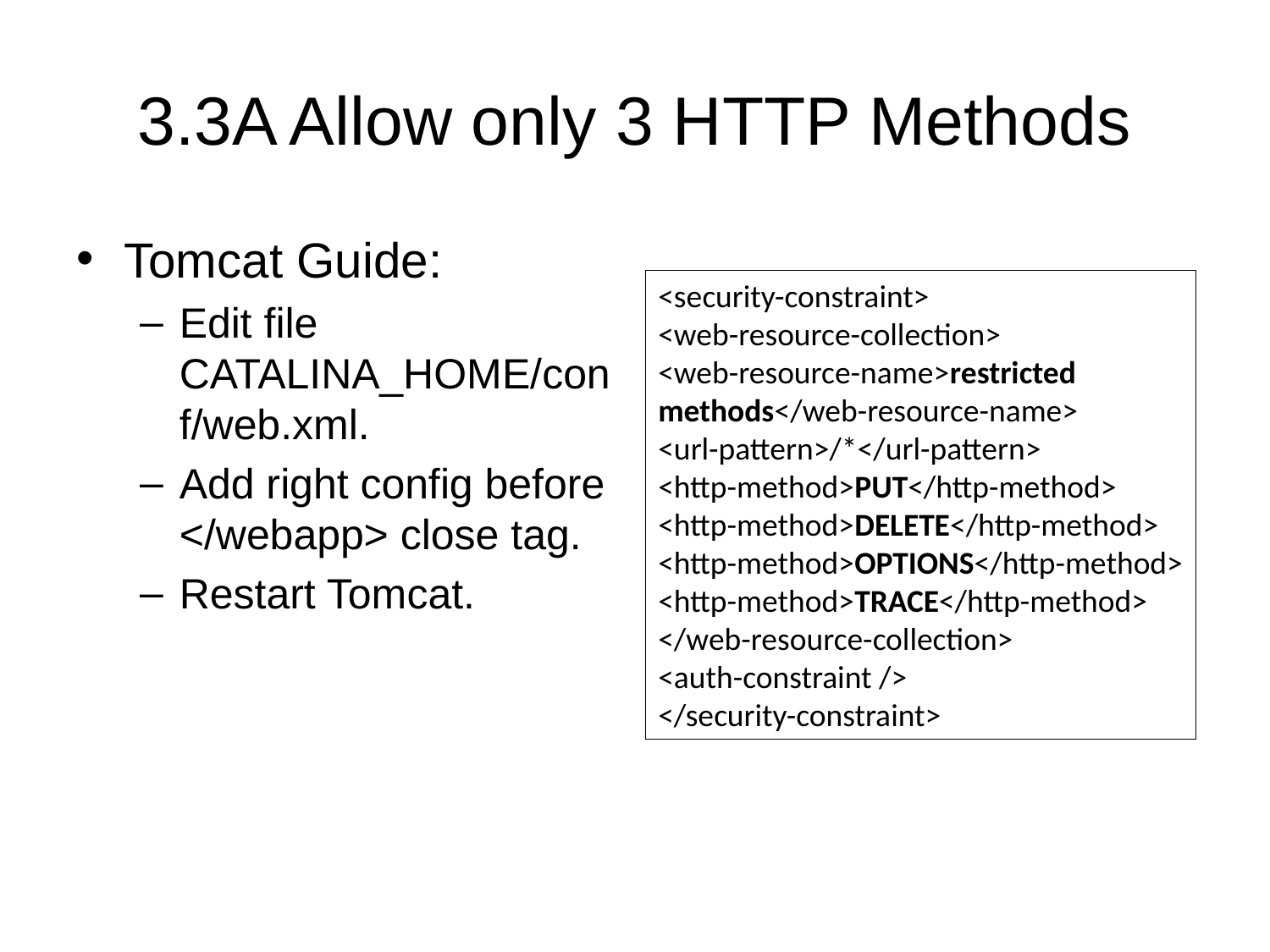

# 3.3A Allow only 3 HTTP Methods
Tomcat Guide:
Edit file CATALINA_HOME/conf/web.xml.
Add right config before </webapp> close tag.
Restart Tomcat.

<security-constraint>
<web-resource-collection>
<web-resource-name>restricted methods</web-resource-name>
<url-pattern>/*</url-pattern>
<http-method>PUT</http-method>
<http-method>DELETE</http-method>
<http-method>OPTIONS</http-method>
<http-method>TRACE</http-method>
</web-resource-collection>
<auth-constraint />
</security-constraint>